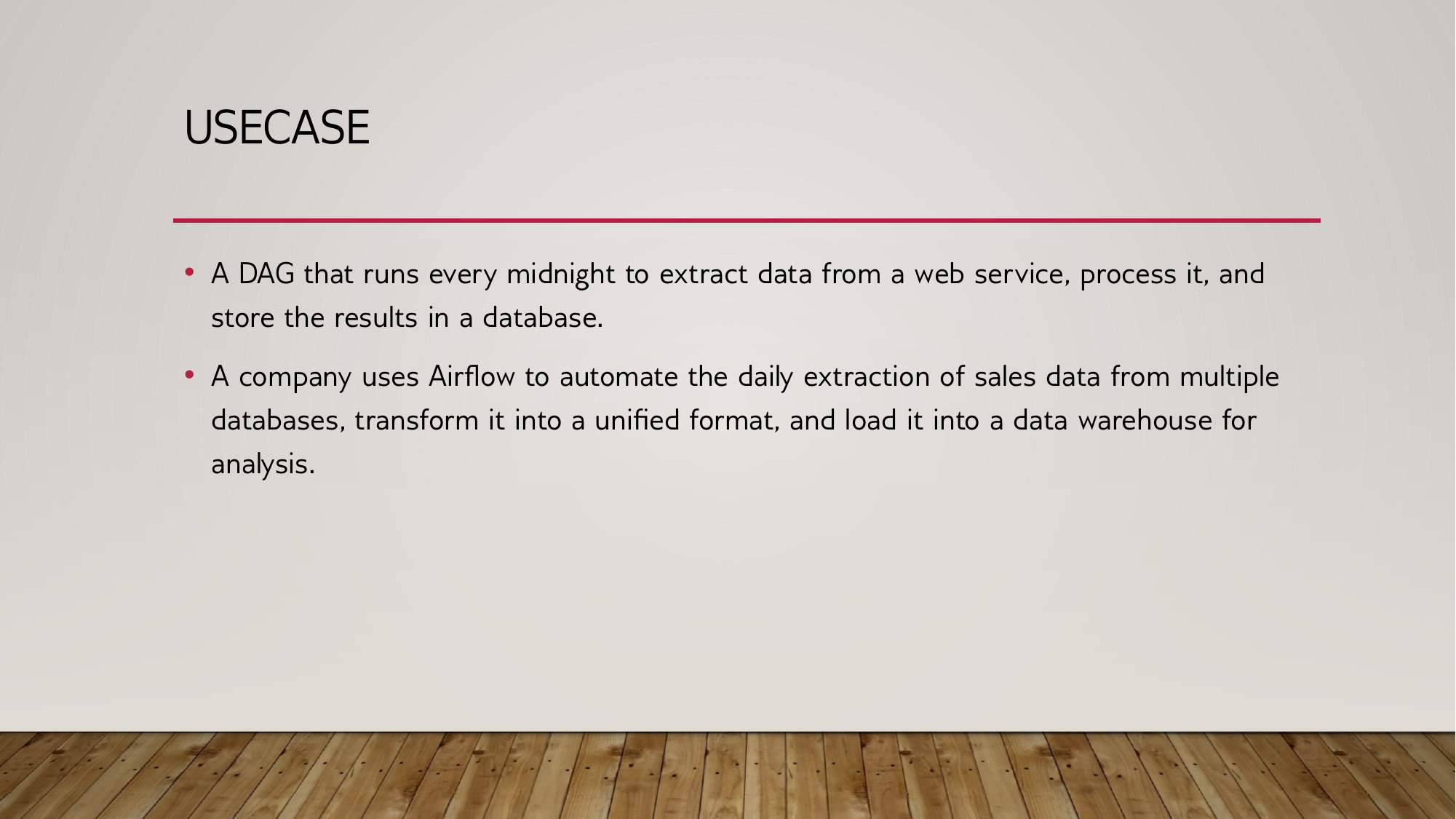

# usecase
A DAG that runs every midnight to extract data from a web service, process it, and store the results in a database.​
A company uses Airflow to automate the daily extraction of sales data from multiple databases, transform it into a unified format, and load it into a data warehouse for analysis.​